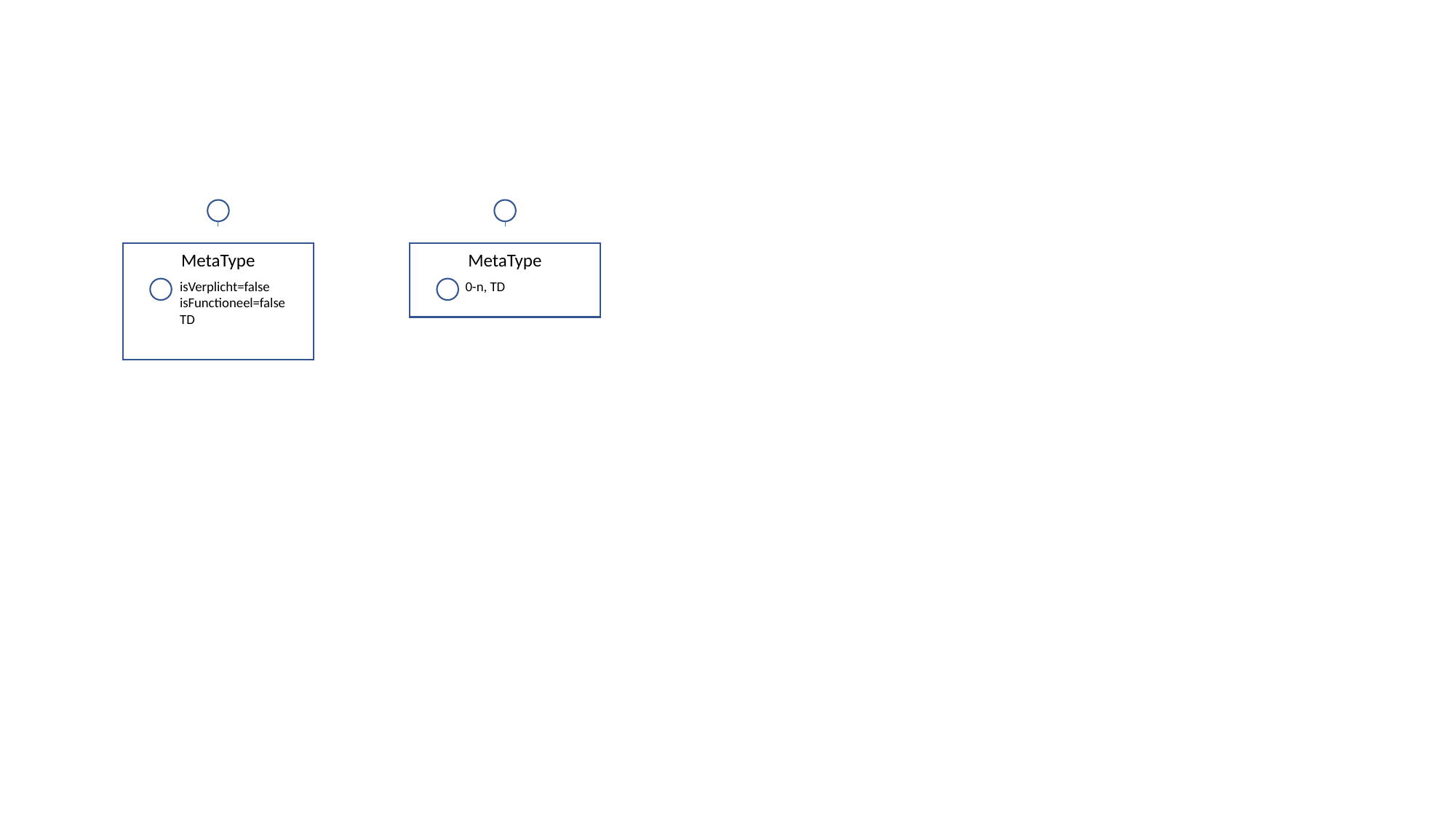

MetaType
MetaType
isVerplicht=false
isFunctioneel=false
TD
0-n, TD